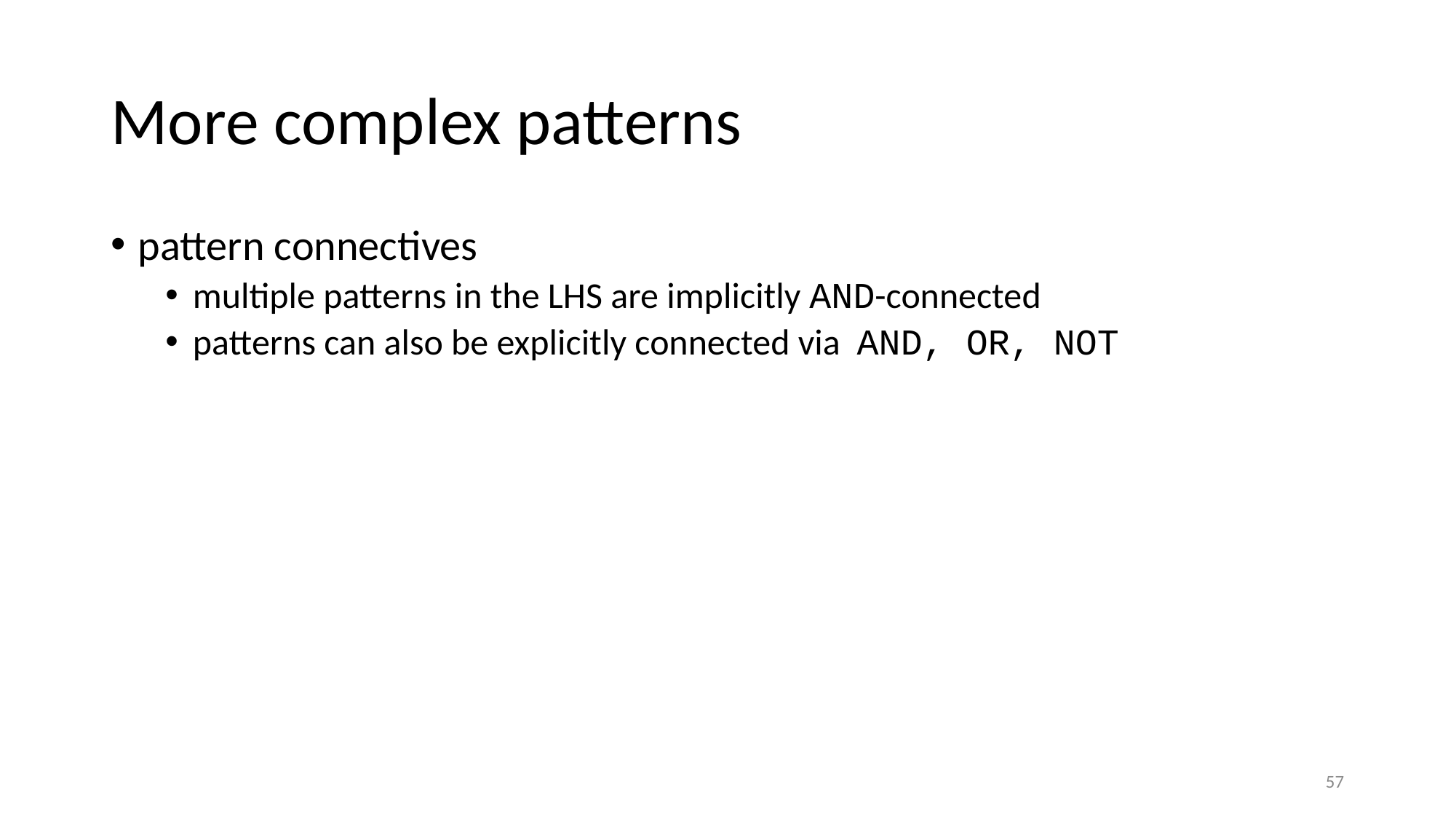

# More complex patterns
pattern connectives
multiple patterns in the LHS are implicitly AND-connected
patterns can also be explicitly connected via  AND, OR, NOT

57